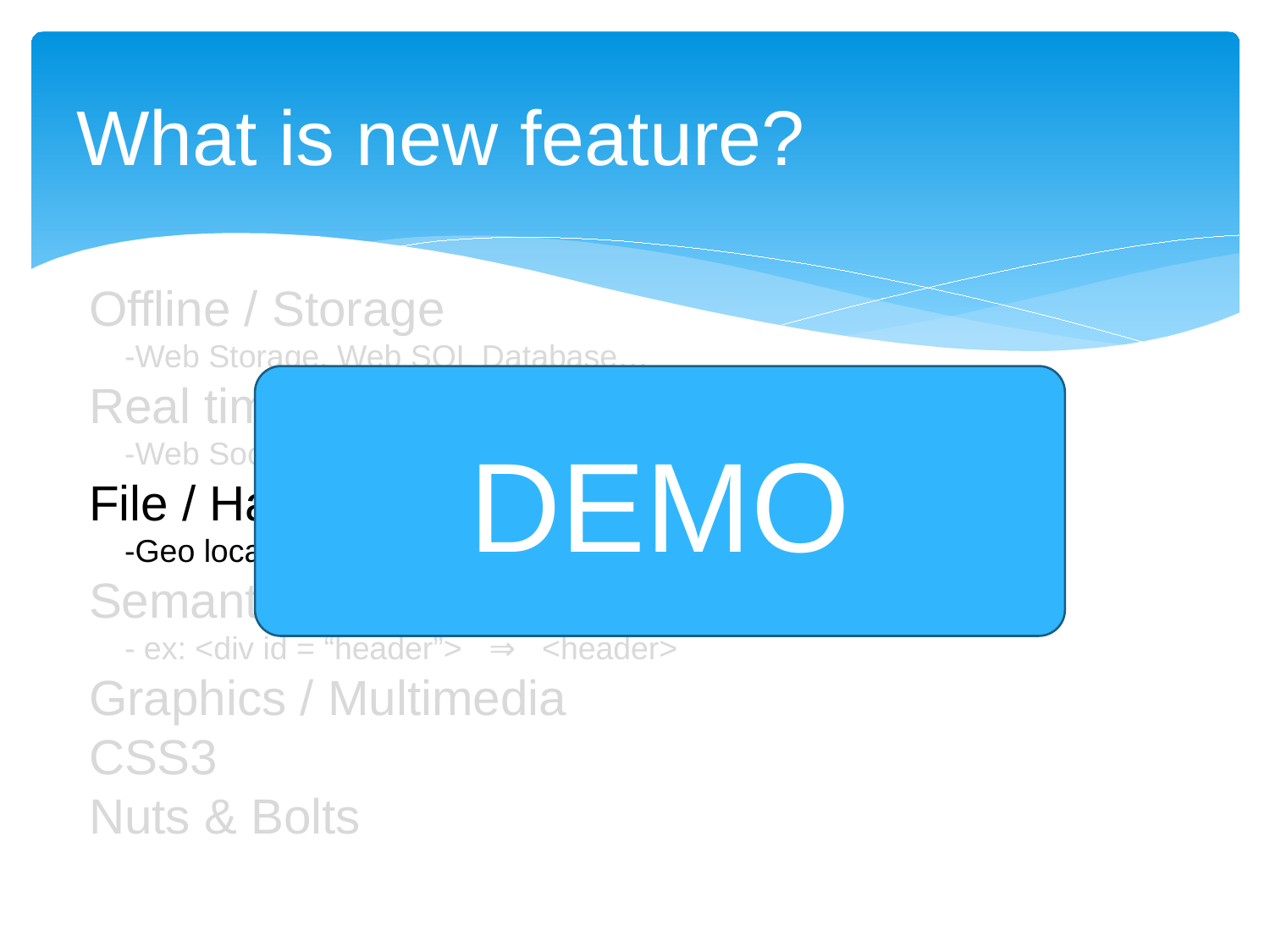

# What is new feature?
Offline / Storage
    -Web Storage, Web SQL Database…
Real time / Communication
    -Web Socket…
File / Hardware Access
    -Geo location, Device Orientation…
Semantics & Markup
    - ex: <div id = “header”>   ⇒   <header>
Graphics / Multimedia
CSS3
Nuts & Bolts
DEMO